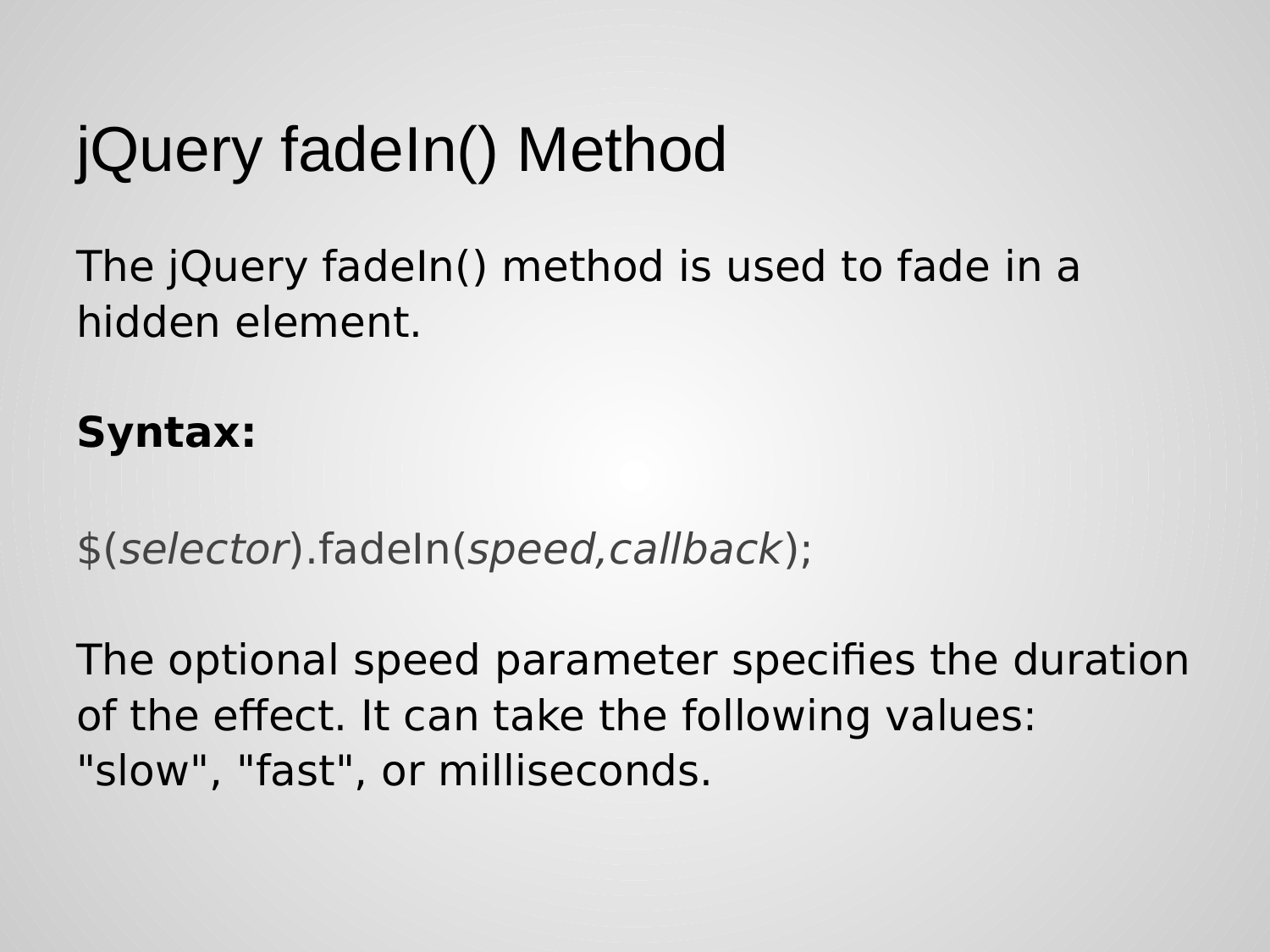

# jQuery fadeIn() Method
The jQuery fadeIn() method is used to fade in a hidden element.

Syntax:

$(selector).fadeIn(speed,callback);

The optional speed parameter specifies the duration of the effect. It can take the following values: "slow", "fast", or milliseconds.